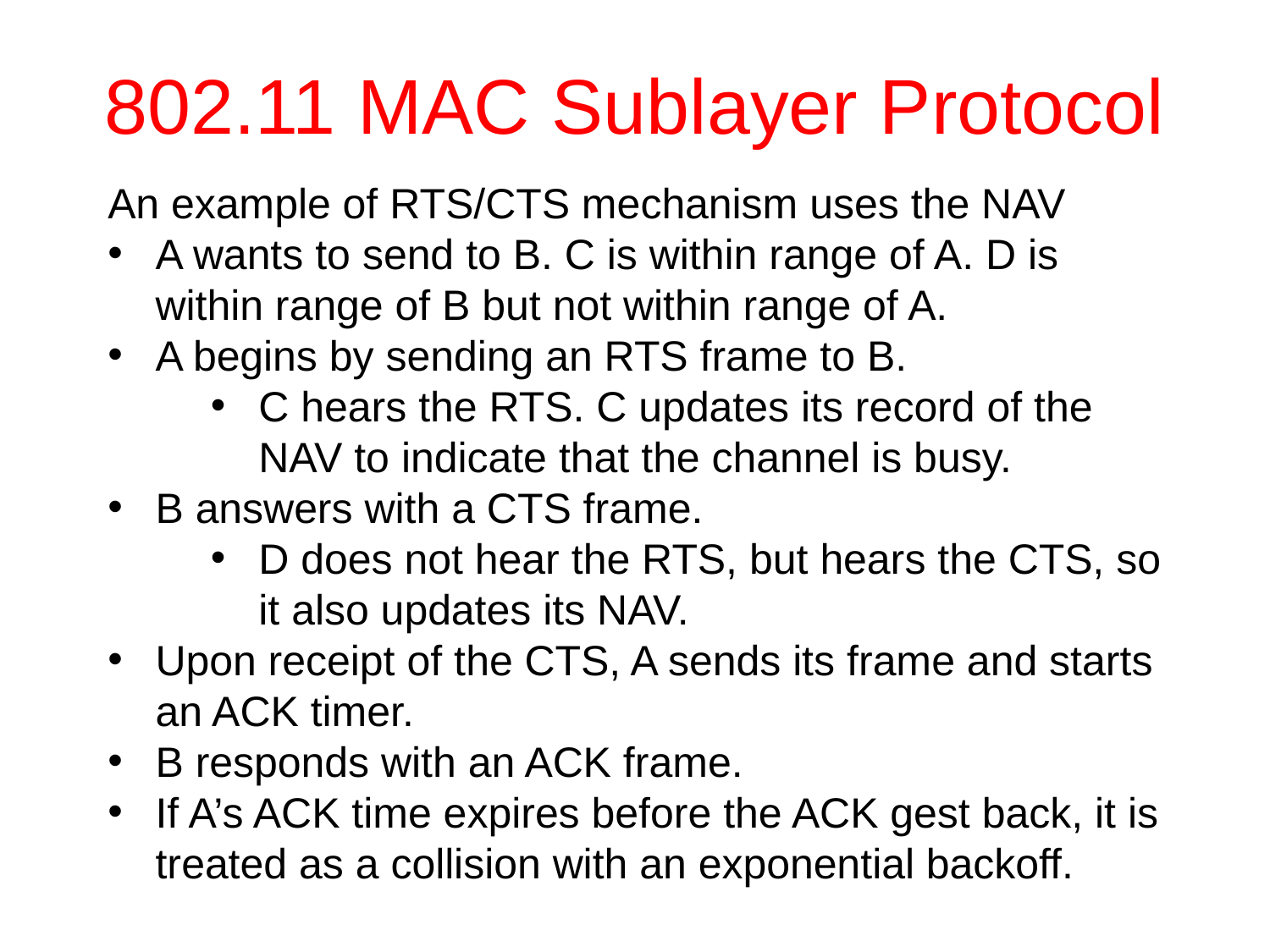

# 802.11 MAC Sublayer Protocol
An example of RTS/CTS mechanism uses the NAV
A wants to send to B. C is within range of A. D is within range of B but not within range of A.
A begins by sending an RTS frame to B.
C hears the RTS. C updates its record of the NAV to indicate that the channel is busy.
B answers with a CTS frame.
D does not hear the RTS, but hears the CTS, so it also updates its NAV.
Upon receipt of the CTS, A sends its frame and starts an ACK timer.
B responds with an ACK frame.
If A’s ACK time expires before the ACK gest back, it is treated as a collision with an exponential backoff.